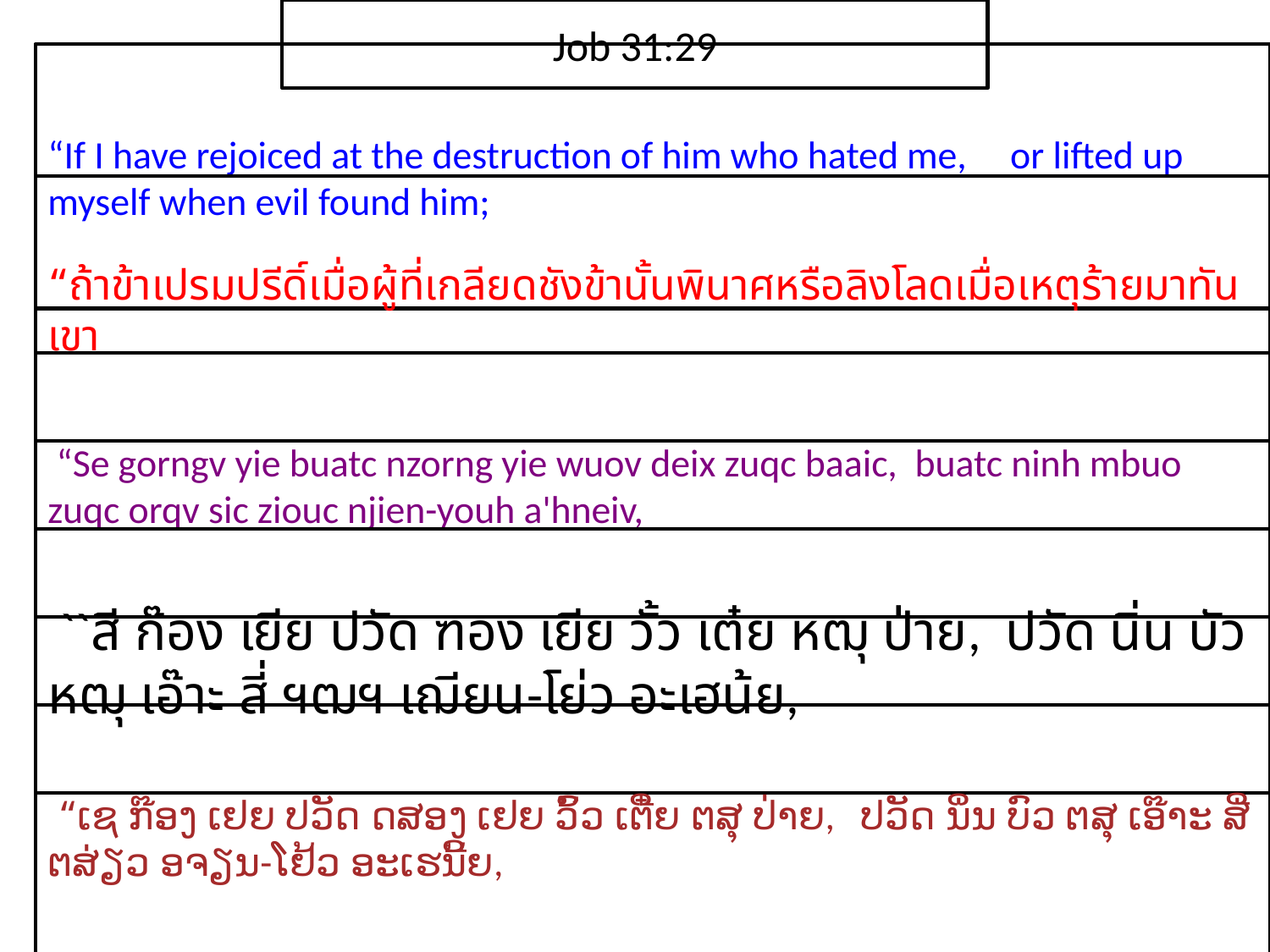

Job 31:29
“If I have rejoiced at the destruction of him who hated me,     or lifted up myself when evil found him;
“ถ้า​ข้า​เปรม​ปรีดิ์​เมื่อ​ผู้​ที่​เกลียด​ชัง​ข้า​นั้น​พินาศหรือ​ลิงโลด​เมื่อ​เหตุร้าย​มา​ทัน​เขา
 “Se gorngv yie buatc nzorng yie wuov deix zuqc baaic,  buatc ninh mbuo zuqc orqv sic ziouc njien-youh a'hneiv,
 ``สี ก๊อง เยีย ปวัด ฑอง เยีย วั้ว เต๋ย หฒุ ป่าย,  ปวัด นิ่น บัว หฒุ เอ๊าะ สี่ ฯฒฯ เฌียน-โย่ว อะเฮน้ย,
 “ເຊ ກ໊ອງ ເຢຍ ປວັດ ດສອງ ເຢຍ ວົ້ວ ເຕີ໋ຍ ຕສຸ ປ່າຍ,   ປວັດ ນິ່ນ ບົວ ຕສຸ ເອ໊າະ ສີ່ ຕສ່ຽວ ອຈຽນ-ໂຢ້ວ ອະເຮນີ້ຍ,